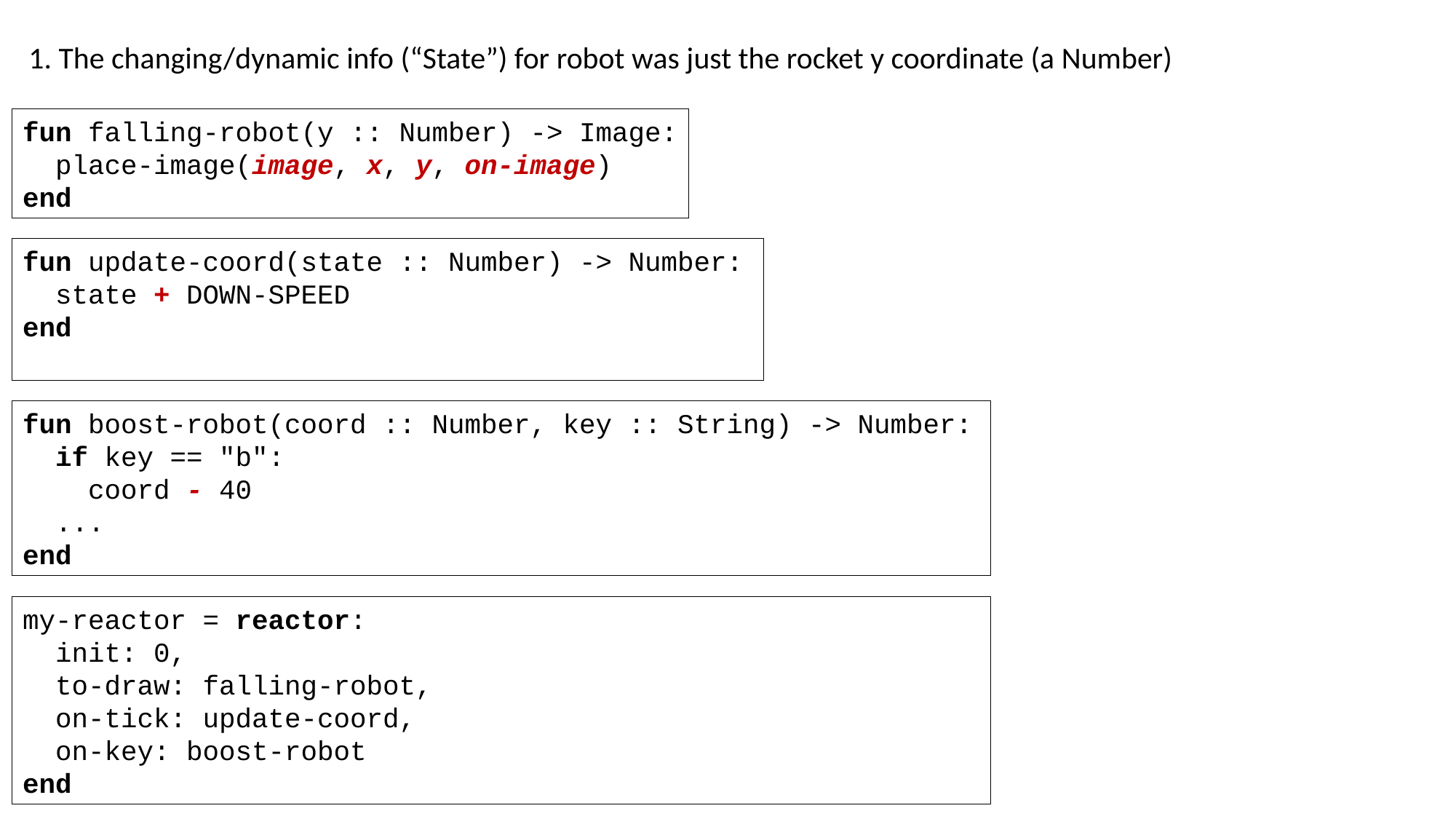

1. The changing/dynamic info (“State”) for robot was just the rocket y coordinate (a Number)
fun falling-robot(y :: Number) -> Image:
  place-image(image, x, y, on-image)
end
fun update-coord(state :: Number) -> Number:
  state + DOWN-SPEED
end

fun boost-robot(coord :: Number, key :: String) -> Number:
  if key == "b":
    coord - 40
  ...
end
my-reactor = reactor:
  init: 0,
  to-draw: falling-robot,
  on-tick: update-coord,
  on-key: boost-robot
end